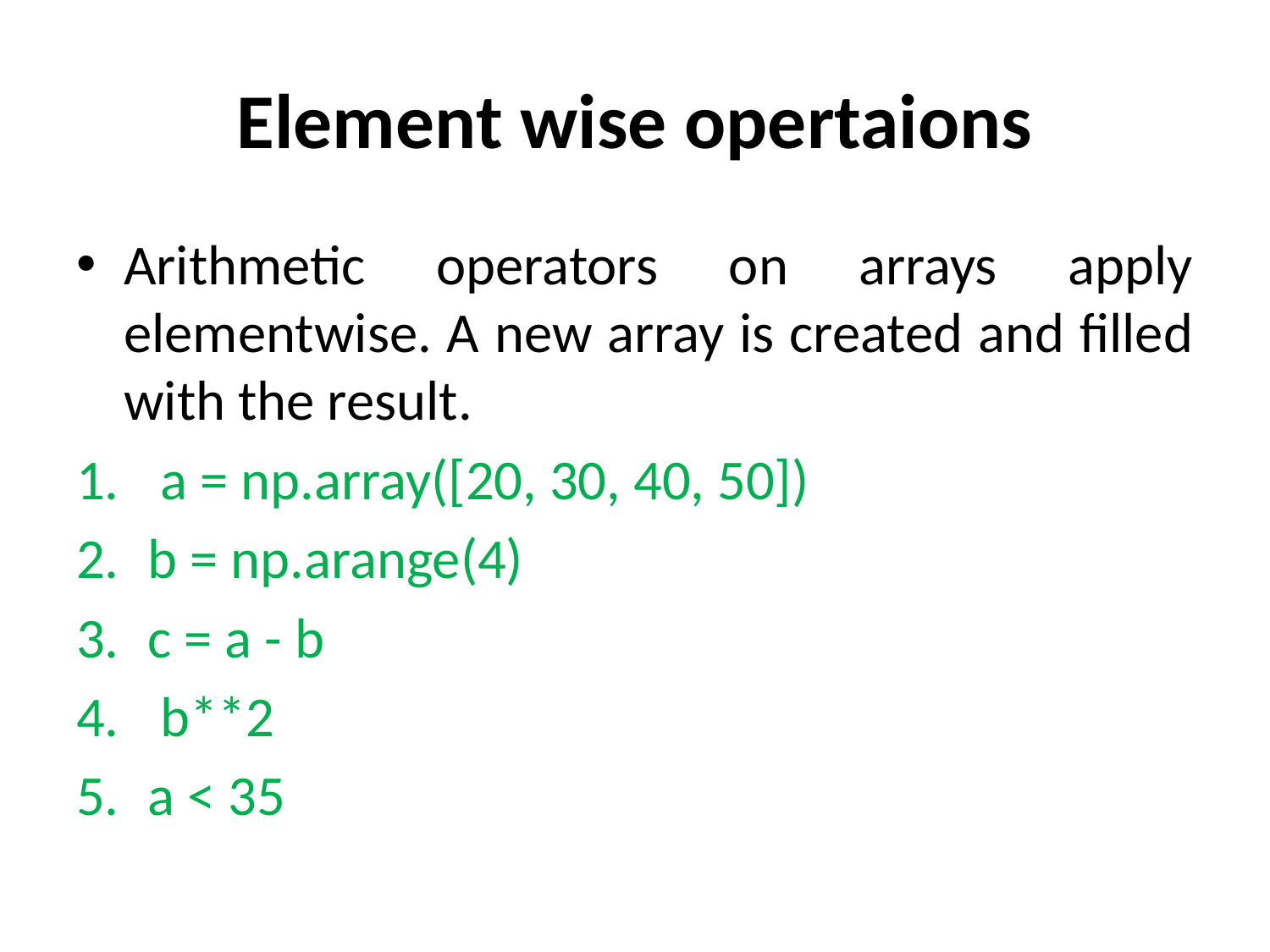

# Element wise opertaions
Arithmetic operators on arrays apply elementwise. A new array is created and filled with the result.
 a = np.array([20, 30, 40, 50])
b = np.arange(4)
c = a - b
 b**2
a < 35